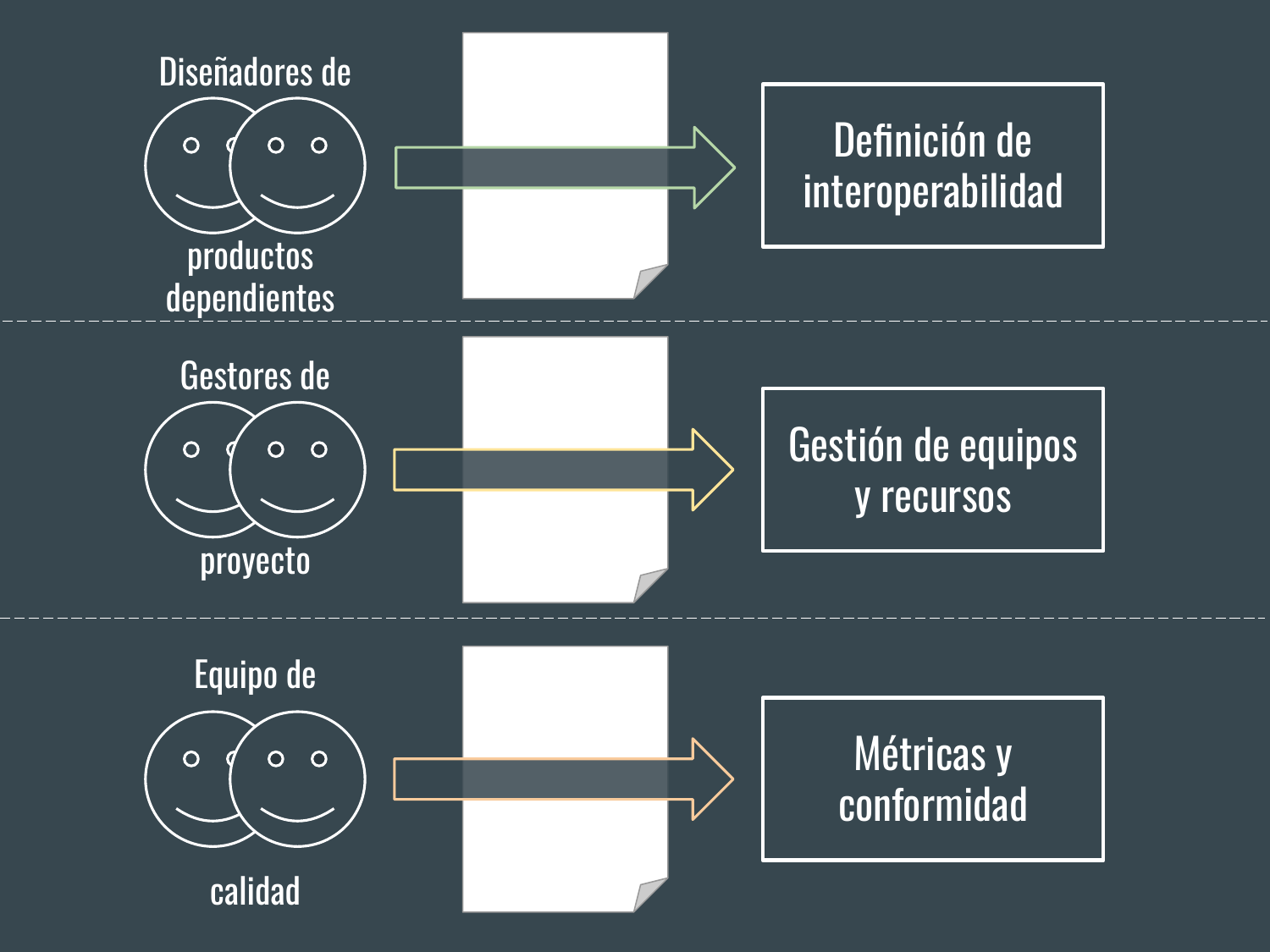

Diseñadores de
Definición de interoperabilidad

productos dependientes

Gestores de
Gestión de equipos y recursos

proyecto
Equipo de

Métricas y conformidad

calidad